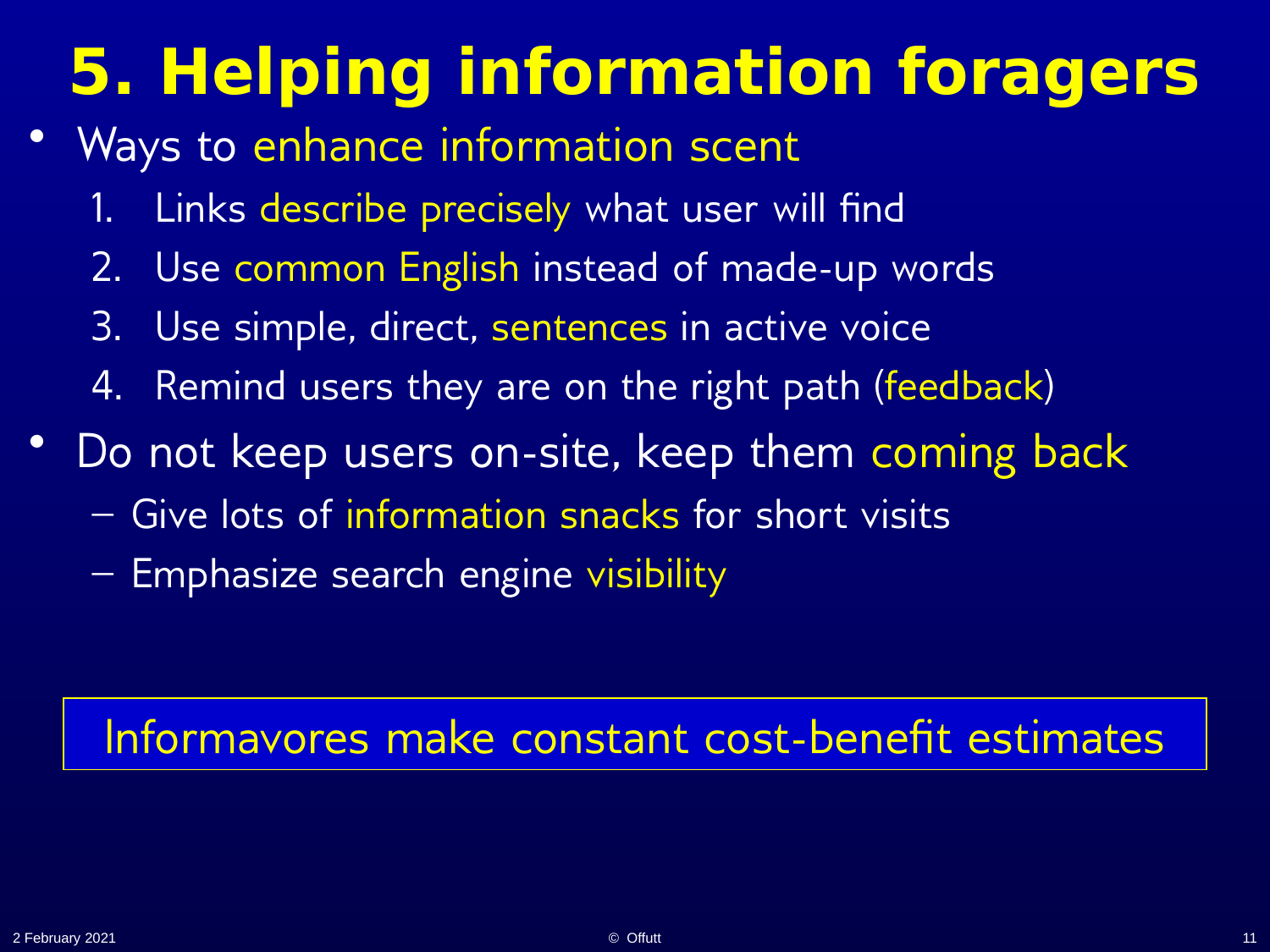

# 5. Helping information foragers
Ways to enhance information scent
Links describe precisely what user will find
Use common English instead of made-up words
Use simple, direct, sentences in active voice
Remind users they are on the right path (feedback)
Do not keep users on-site, keep them coming back
Give lots of information snacks for short visits
Emphasize search engine visibility
Informavores make constant cost-benefit estimates
2 February 2021
©  Offutt
11